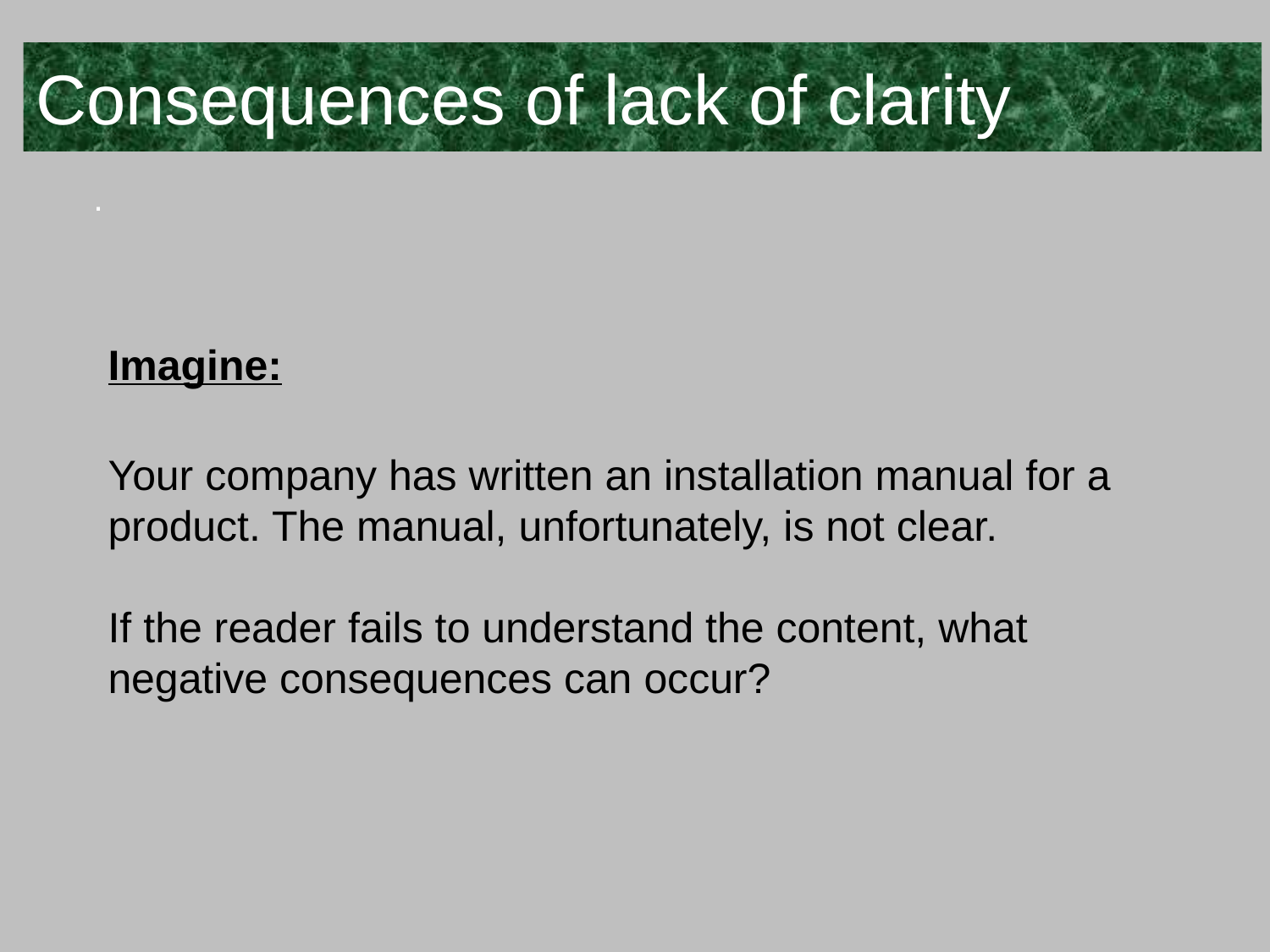

Consequences of lack of clarity

.

Imagine:

Your company has written an installation manual for a
product. The manual, unfortunately, is not clear.

If the reader fails to understand the content, what negative consequences can occur?